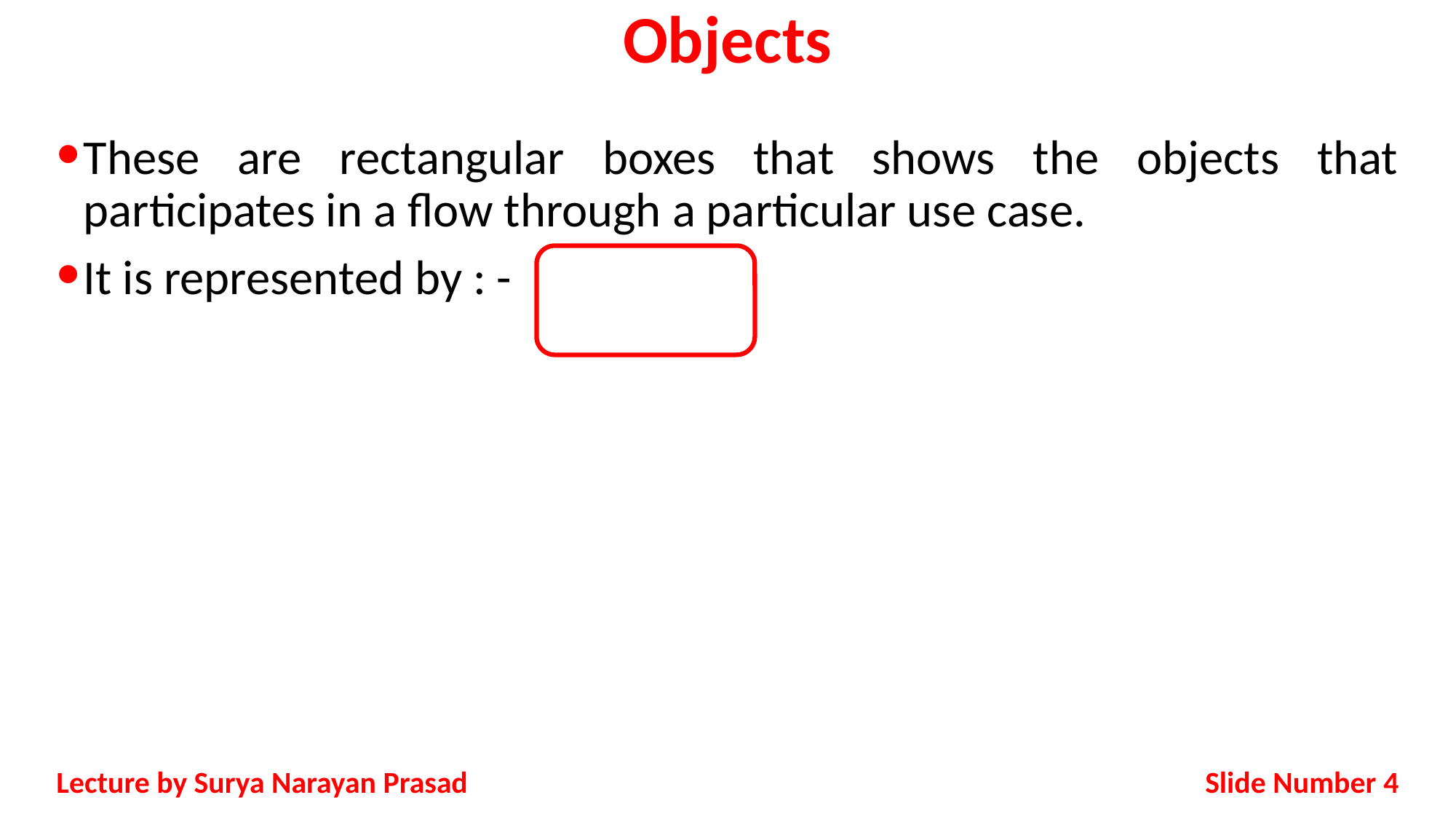

# Objects
These are rectangular boxes that shows the objects that participates in a flow through a particular use case.
It is represented by : -

Slide Number 4
Lecture by Surya Narayan Prasad